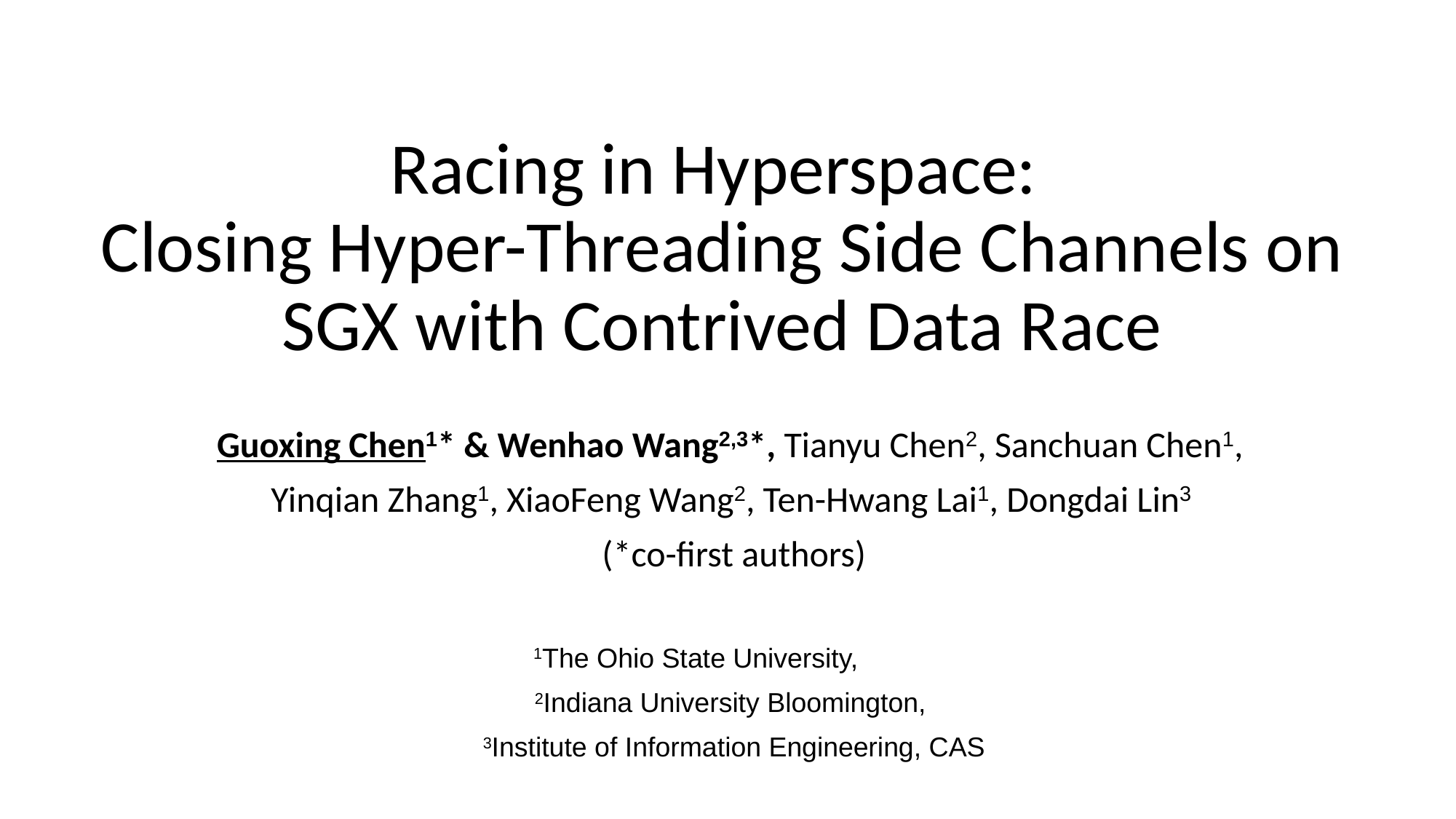

# Racing in Hyperspace: Closing Hyper-Threading Side Channels on SGX with Contrived Data Race
Guoxing Chen1* & Wenhao Wang2,3*, Tianyu Chen2, Sanchuan Chen1,
Yinqian Zhang1, XiaoFeng Wang2, Ten-Hwang Lai1, Dongdai Lin3
(*co-first authors)

1The Ohio State University,
2Indiana University Bloomington,
3Institute of Information Engineering, CAS